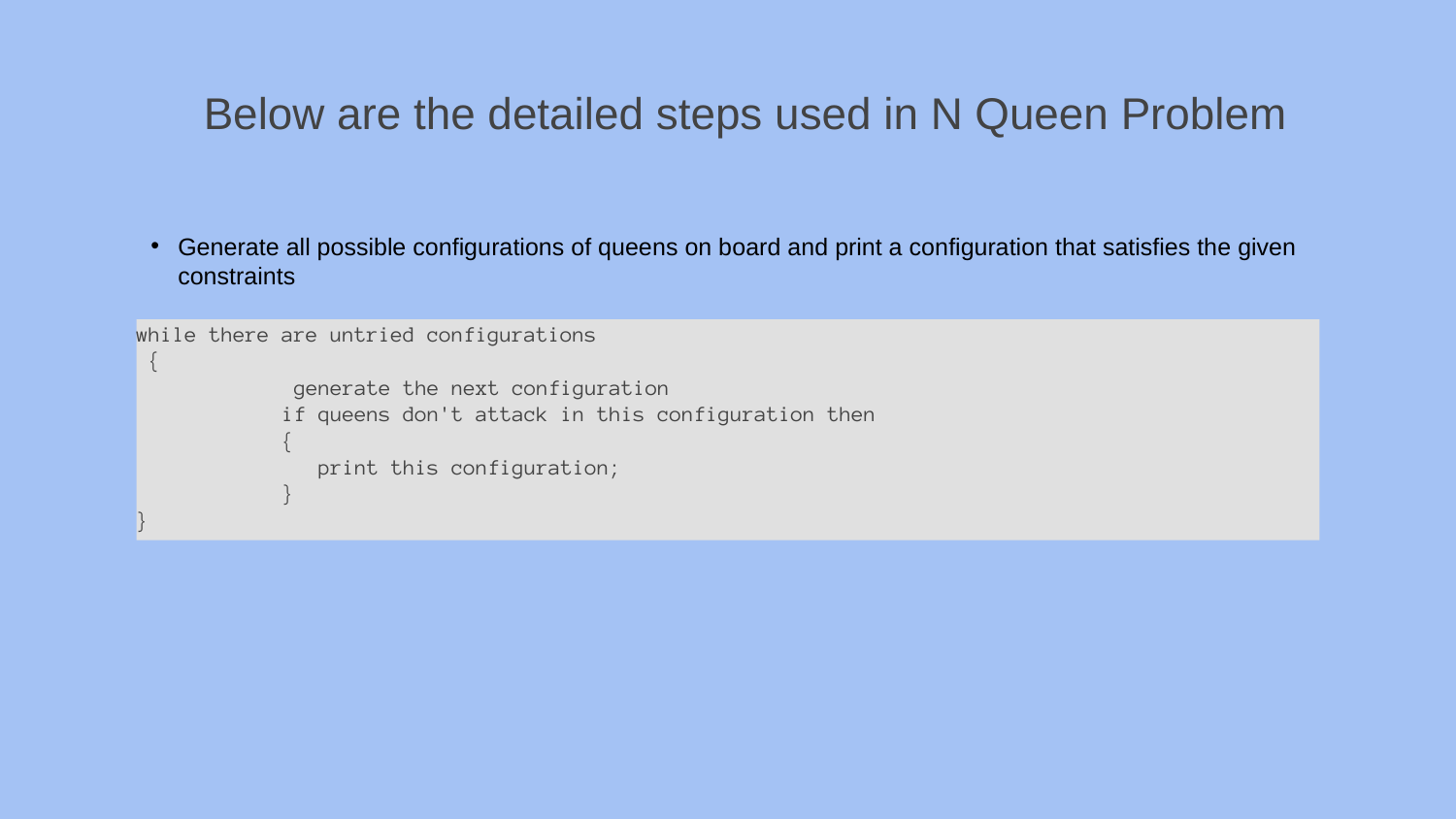

# Below are the detailed steps used in N Queen Problem
Generate all possible configurations of queens on board and print a configuration that satisfies the given constraints

while there are untried configurations
 {
	 generate the next configuration
	if queens don't attack in this configuration then
	{
	   print this configuration;
	}
}